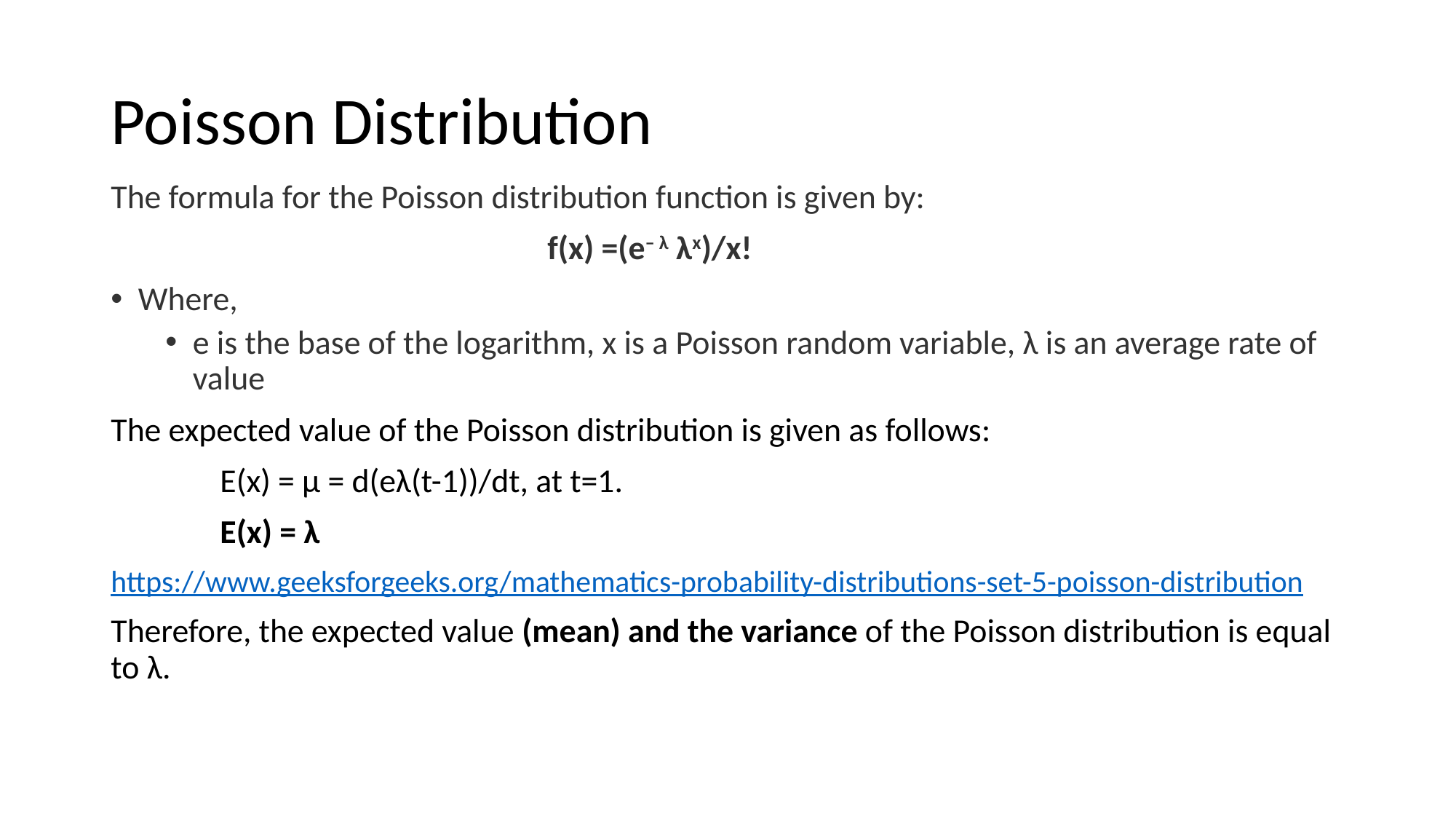

# Poisson Distribution
The formula for the Poisson distribution function is given by:
				f(x) =(e– λ λx)/x!
Where,
e is the base of the logarithm, x is a Poisson random variable, λ is an average rate of value
The expected value of the Poisson distribution is given as follows:
	E(x) = μ = d(eλ(t-1))/dt, at t=1.
	E(x) = λ
https://www.geeksforgeeks.org/mathematics-probability-distributions-set-5-poisson-distribution
Therefore, the expected value (mean) and the variance of the Poisson distribution is equal to λ.